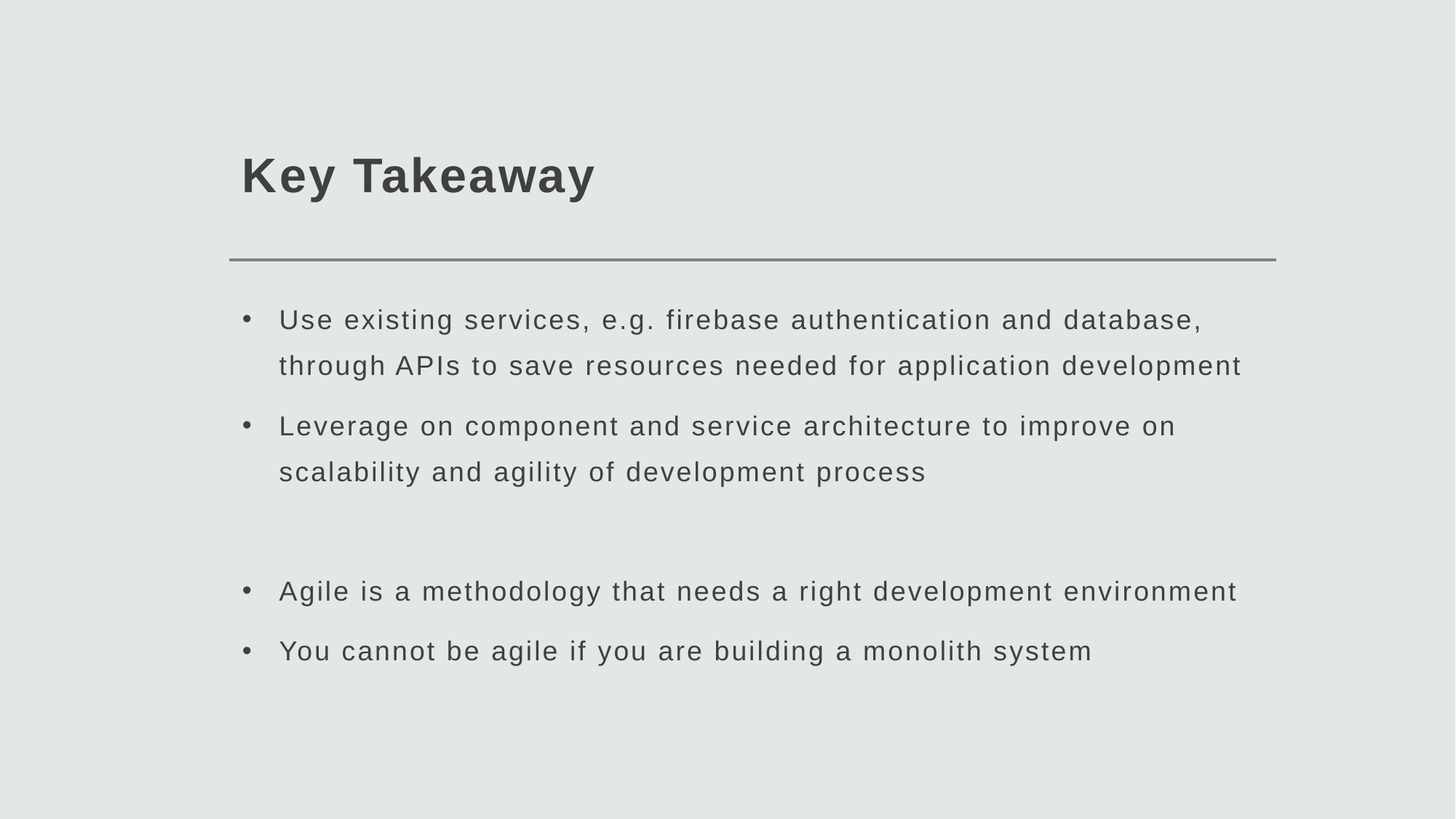

# Key Takeaway
Use existing services, e.g. firebase authentication and database, through APIs to save resources needed for application development
Leverage on component and service architecture to improve on scalability and agility of development process

Agile is a methodology that needs a right development environment
You cannot be agile if you are building a monolith system